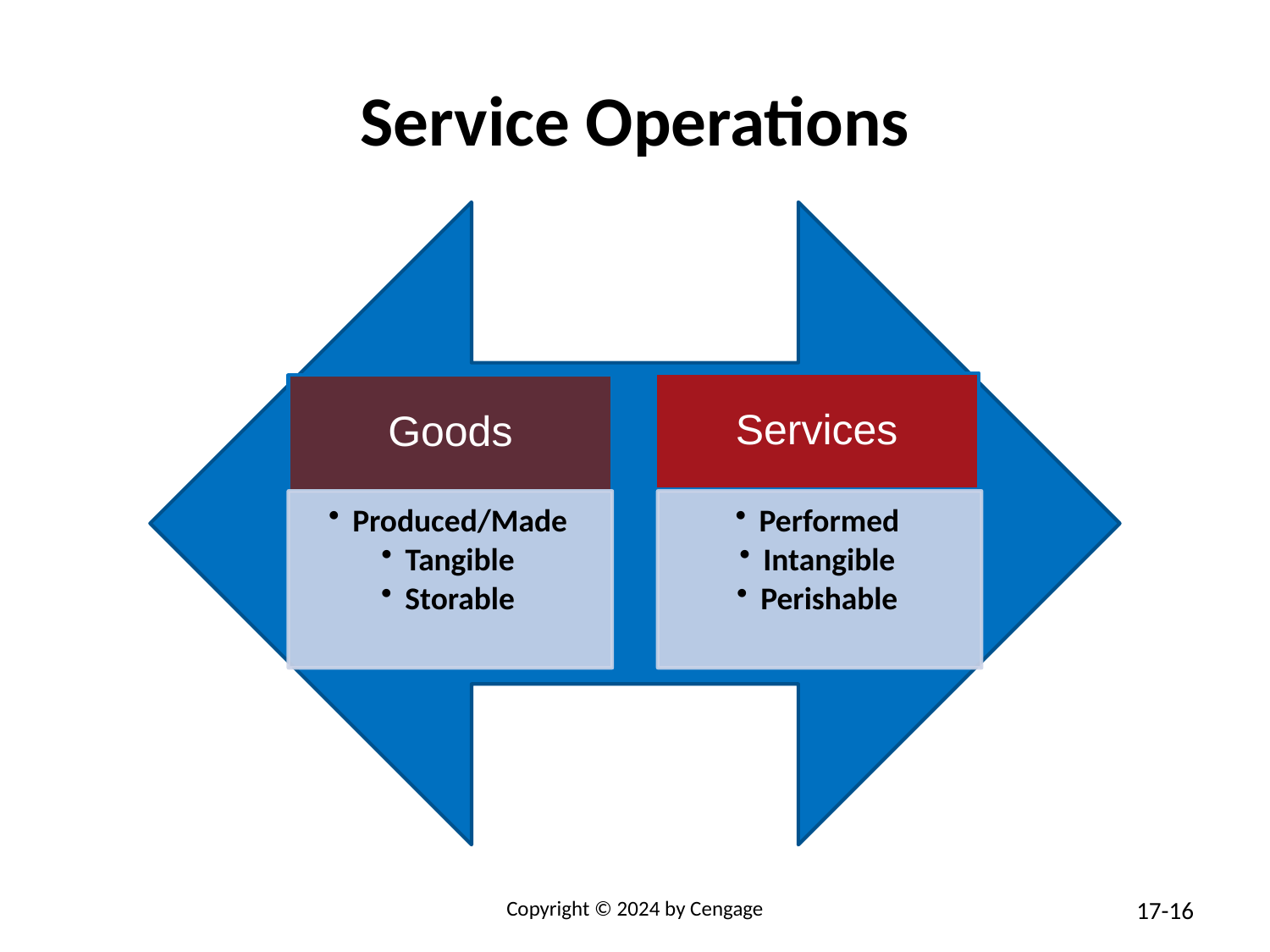

# Service Operations

Goods
Produced/Made
Tangible
Storable
Services
Performed
Intangible
Perishable
Copyright © 2024 by Cengage
17-16